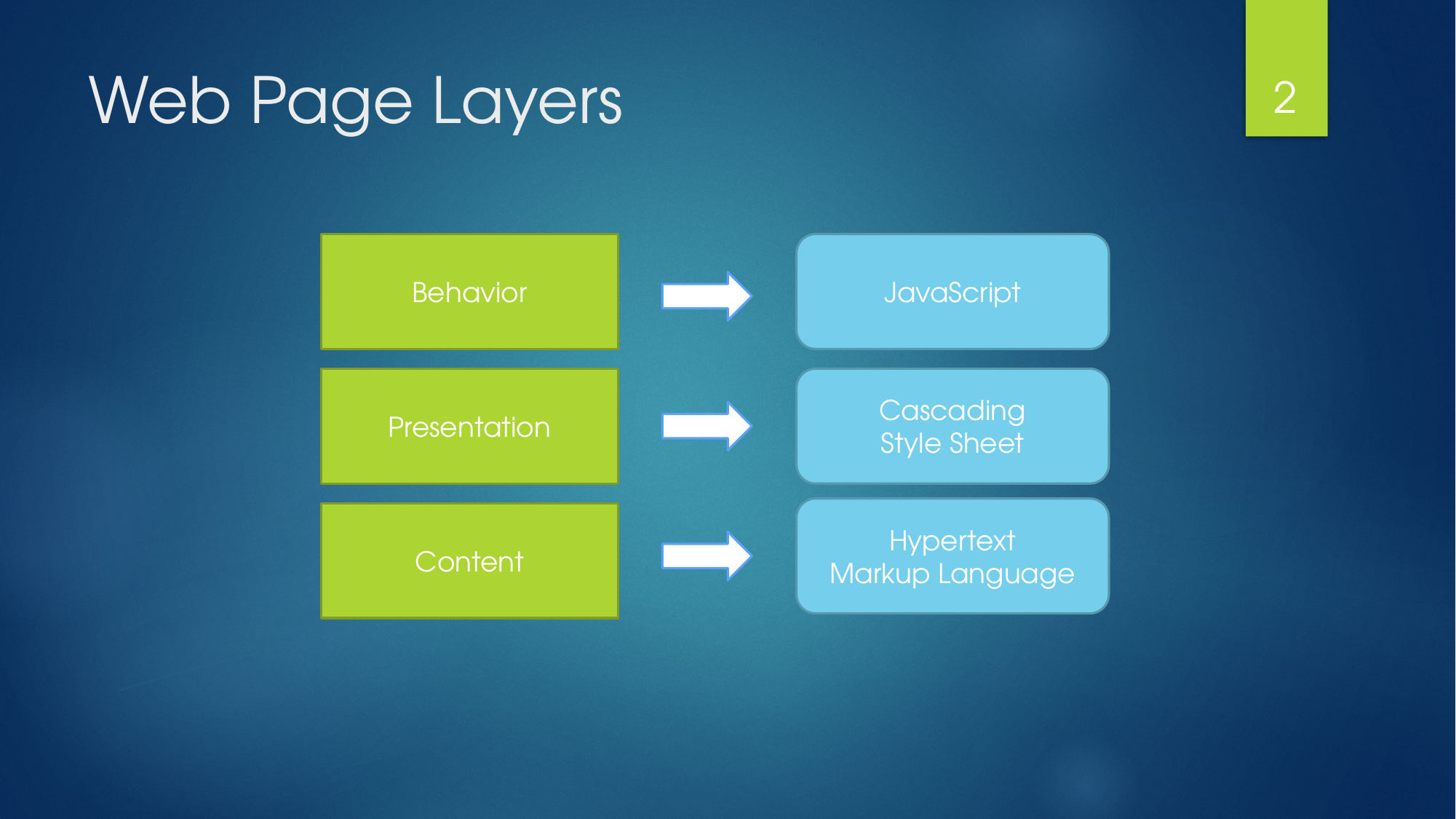

2
# Web Page Layers
Behavior
JavaScript

Cascading
Style Sheet
Presentation

Hypertext
Markup Language
Content